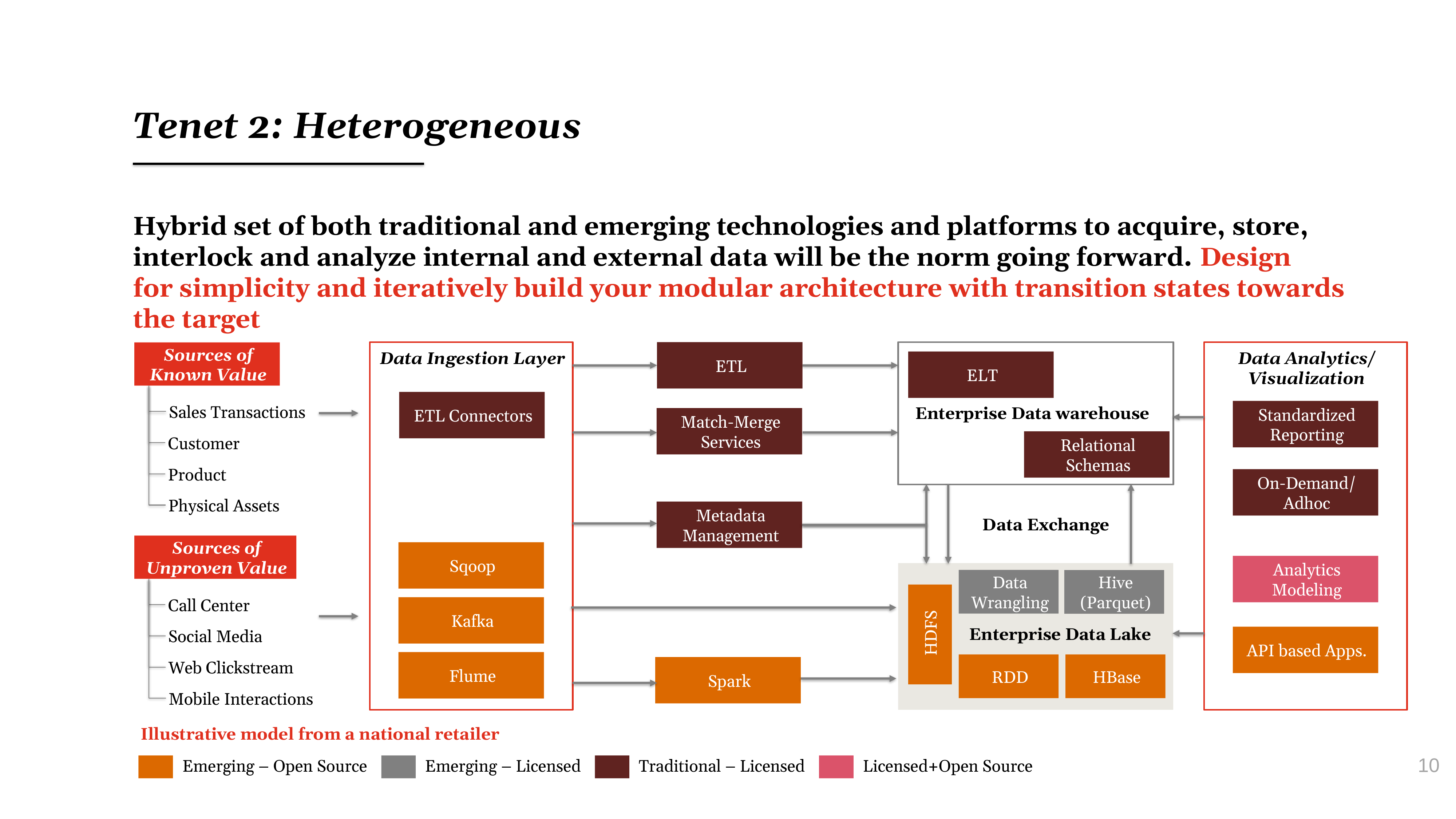

# Tenet 2: Heterogeneous
Hybrid set of both traditional and emerging technologies and platforms to acquire, store, interlock and analyze internal and external data will be the norm going forward. Design
for simplicity and iteratively build your modular architecture with transition states towards
the target

Data Ingestion Layer
ETL
Data Analytics/
Visualization
Sources of
Known Value
ELT

ETL Connectors
Standardized Reporting
Sales Transactions
Enterprise Data warehouse
Match-Merge Services
Relational Schemas
Customer
Product
On-Demand/
Adhoc

Physical Assets
Metadata
Management
Data Exchange
Sources of
Unproven Value
Sqoop
Analytics Modeling

Data Wrangling
Hive (Parquet)
Call Center
Kafka
HDFS
Enterprise Data Lake
Social Media
API based Apps.
Flume
RDD
HBase
Web Clickstream
Spark
Mobile Interactions
Illustrative model from a national retailer
Emerging – Open Source

Emerging – Licensed

Traditional – Licensed

Licensed+Open Source